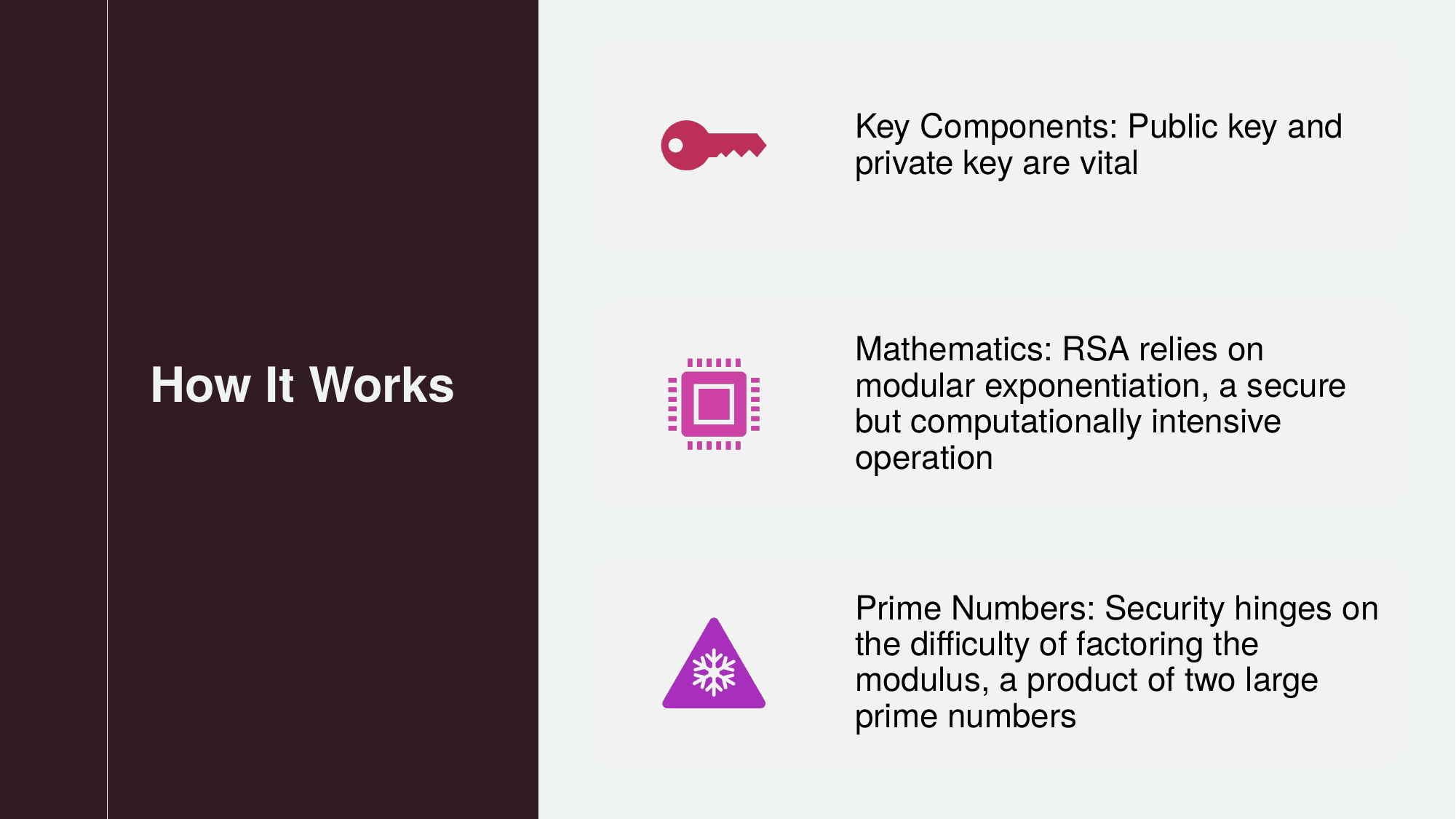

Key Components: Public key and private key are vital
Mathematics: RSA relies on modular exponentiation, a secure but computationally intensive operation
Prime Numbers: Security hinges on the difficulty of factoring the modulus, a product of two large prime numbers
# How It Works